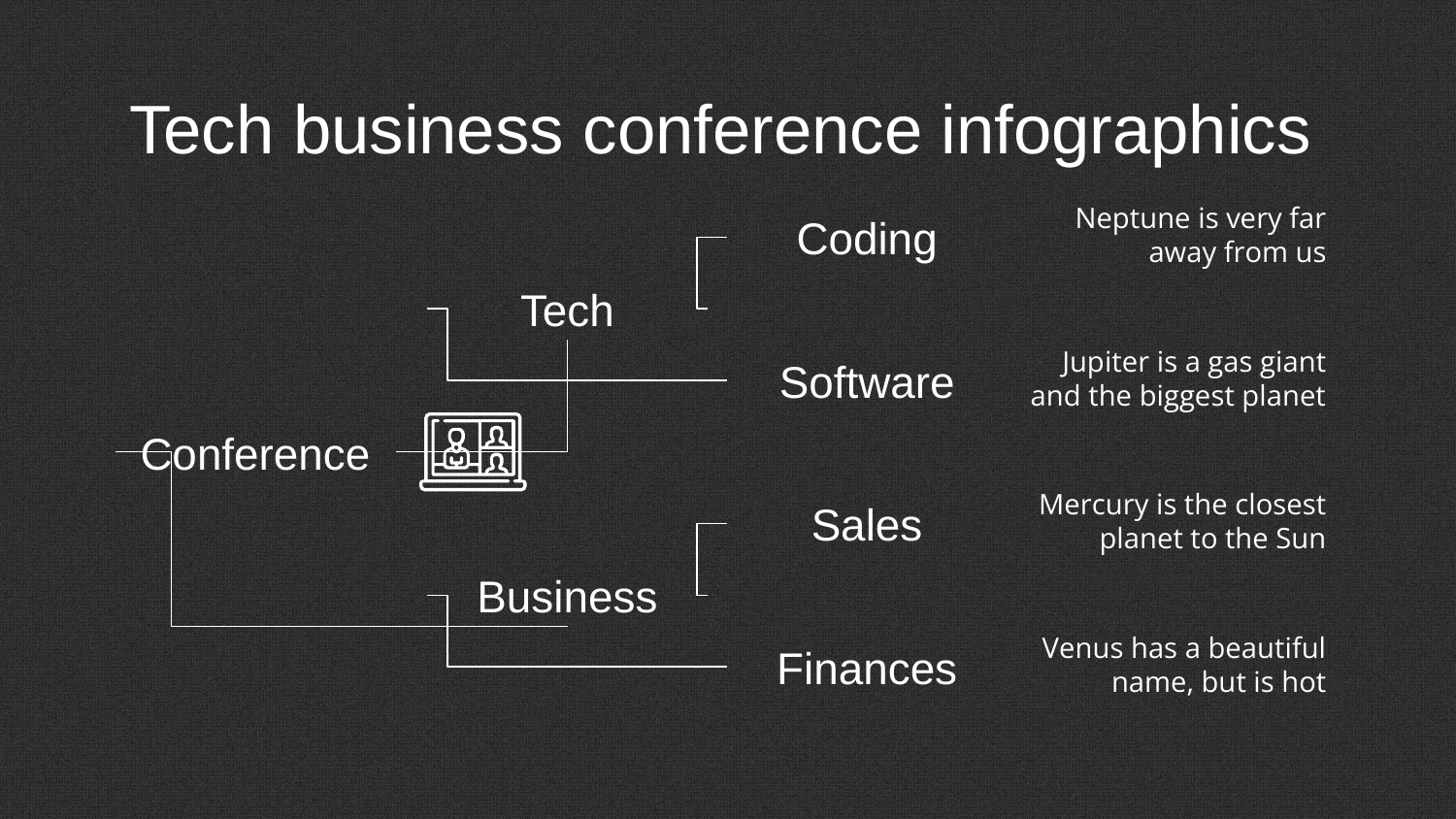

# Tech business conference infographics
Neptune is very far away from us
Coding
Tech
Jupiter is a gas giant and the biggest planet
Software

Conference
Mercury is the closest planet to the Sun
Sales
Business
Venus has a beautiful name, but is hot
Finances